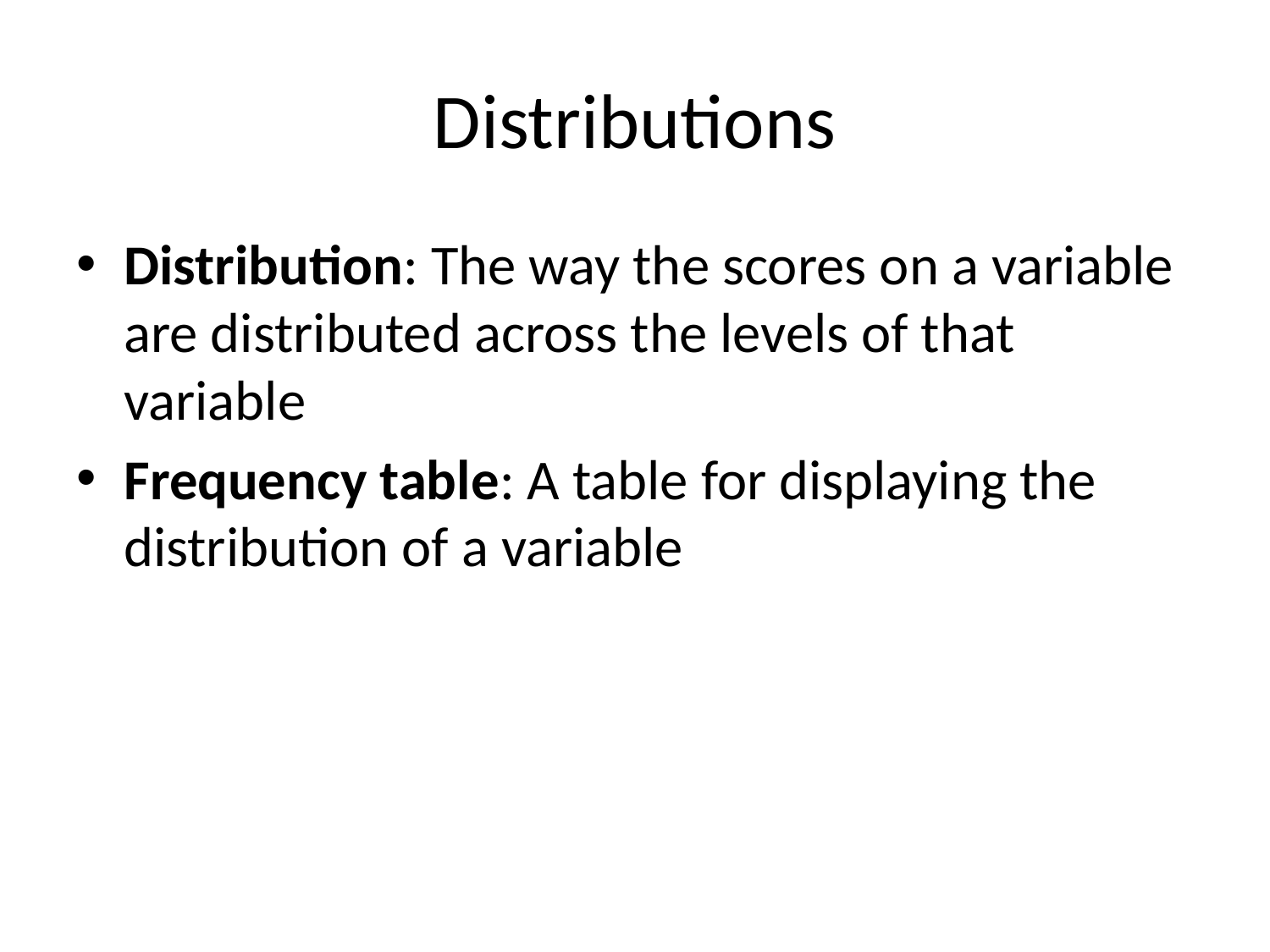

# Distributions
Distribution: The way the scores on a variable are distributed across the levels of that variable
Frequency table: A table for displaying the distribution of a variable